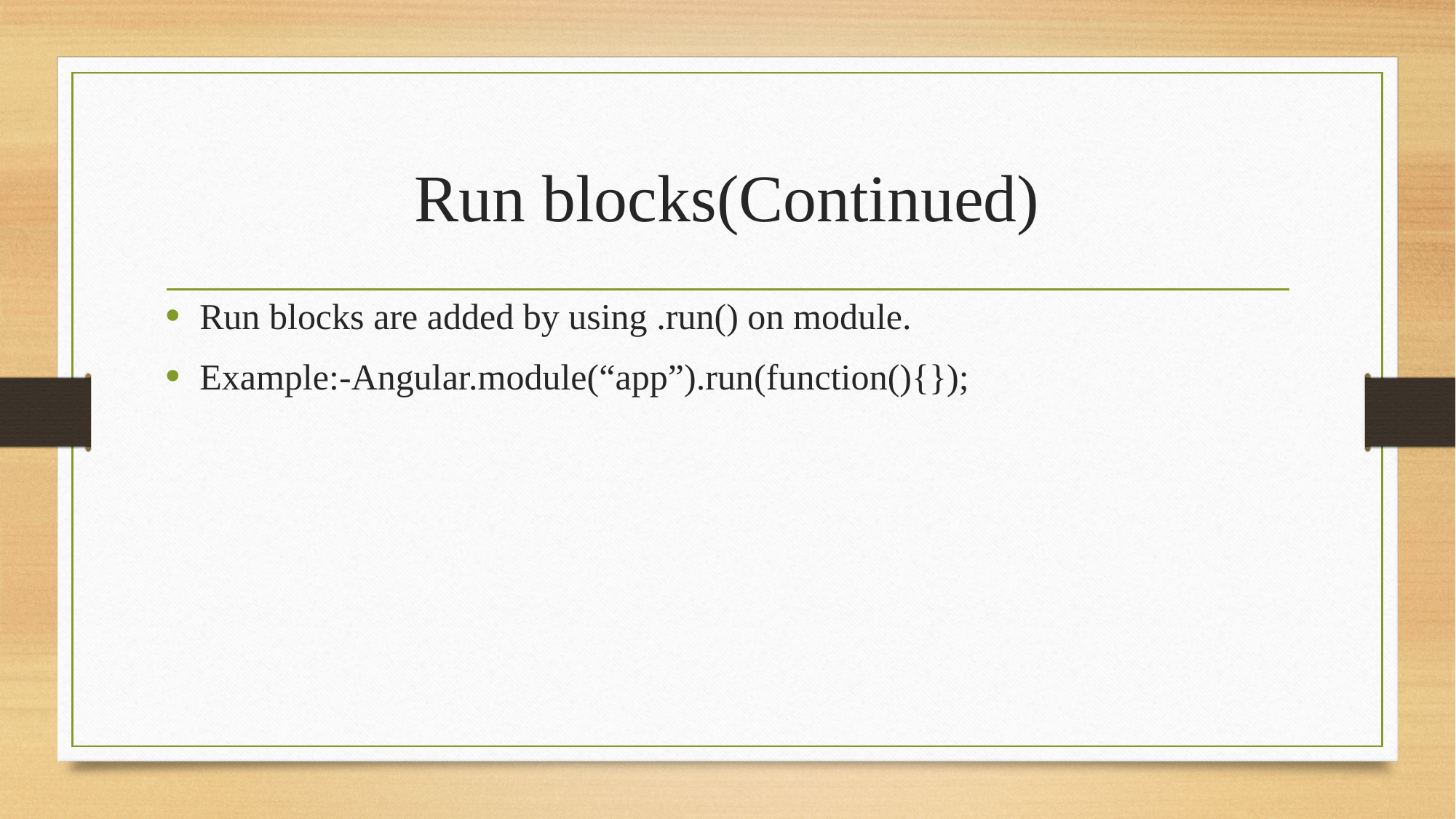

# Run blocks(Continued)
Run blocks are added by using .run() on module.
Example:-Angular.module(“app”).run(function(){});